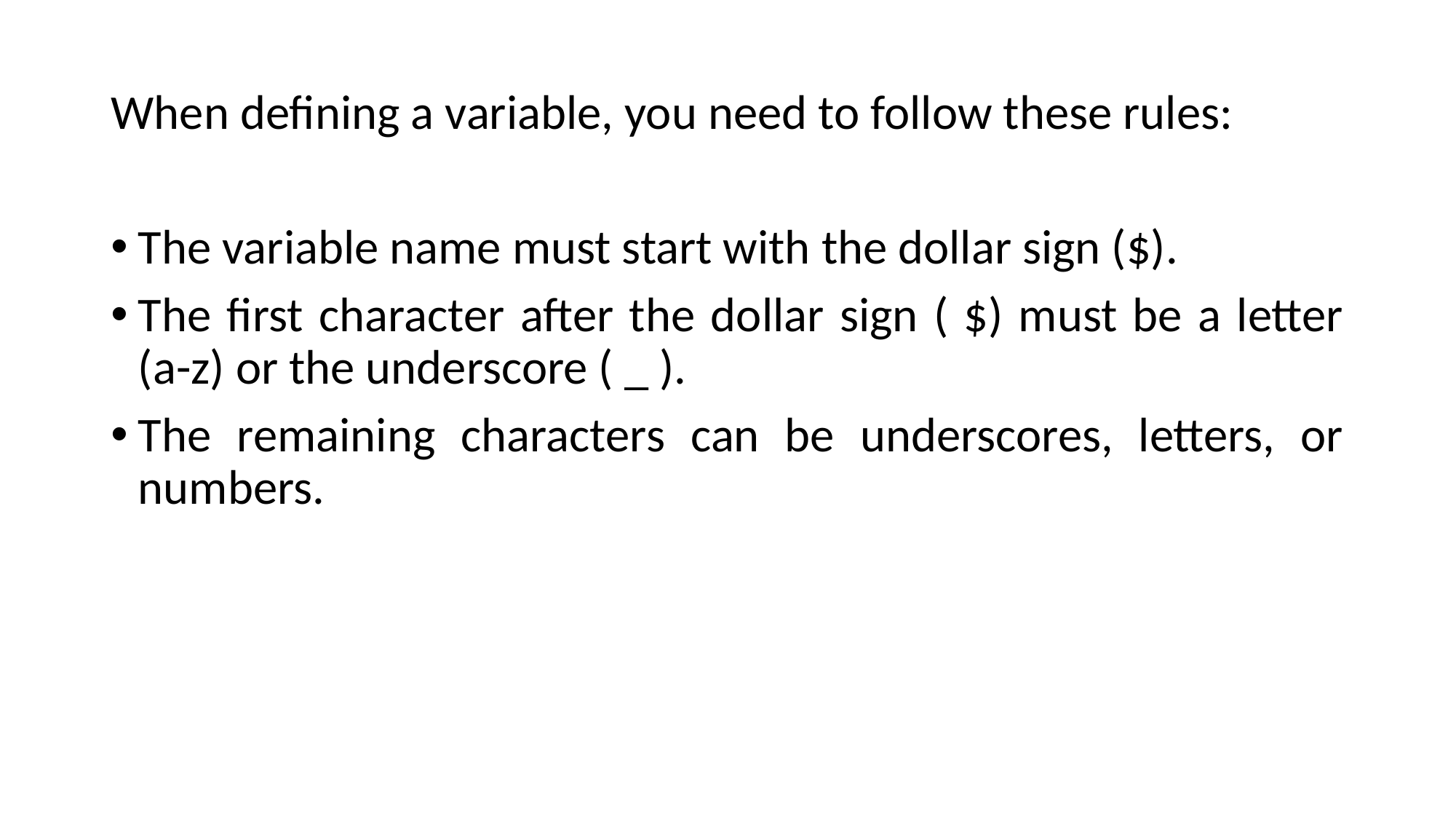

When defining a variable, you need to follow these rules:

The variable name must start with the dollar sign ($).
The first character after the dollar sign ( $) must be a letter (a-z) or the underscore ( _ ).
The remaining characters can be underscores, letters, or numbers.